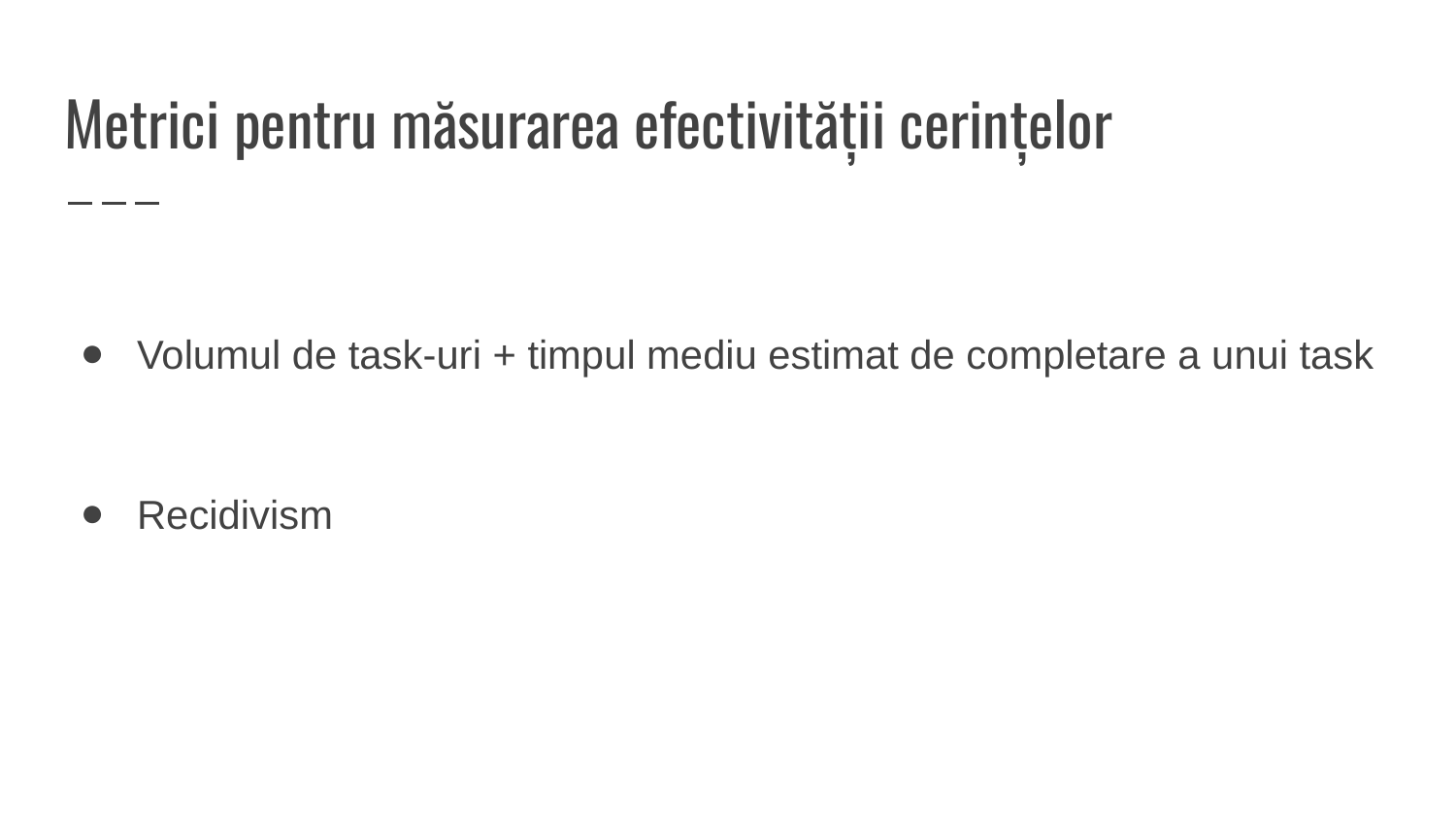

# Metrici pentru măsurarea efectivității cerințelor

Volumul de task-uri + timpul mediu estimat de completare a unui task

Recidivism